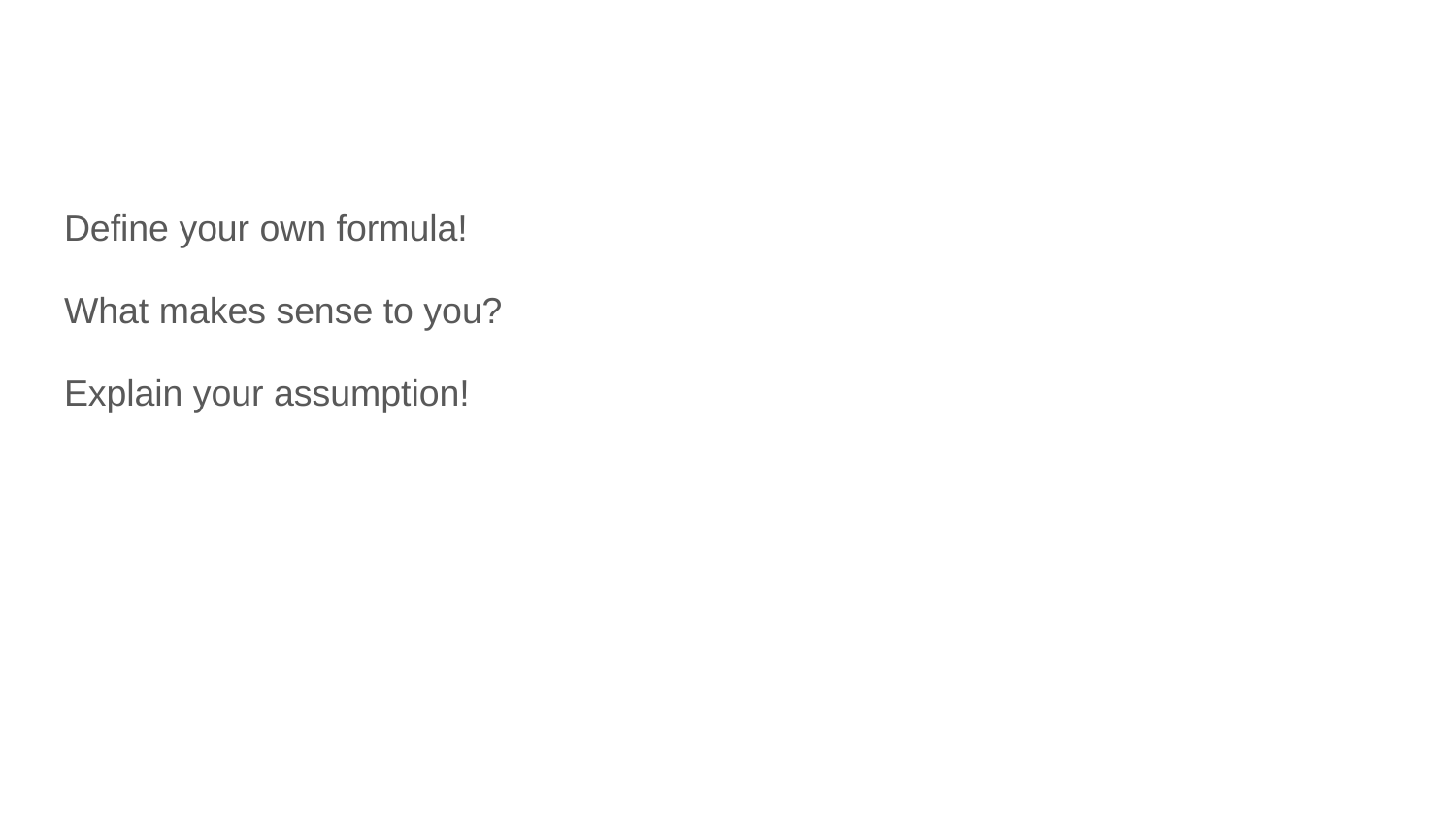

#
Define your own formula!
What makes sense to you?
Explain your assumption!